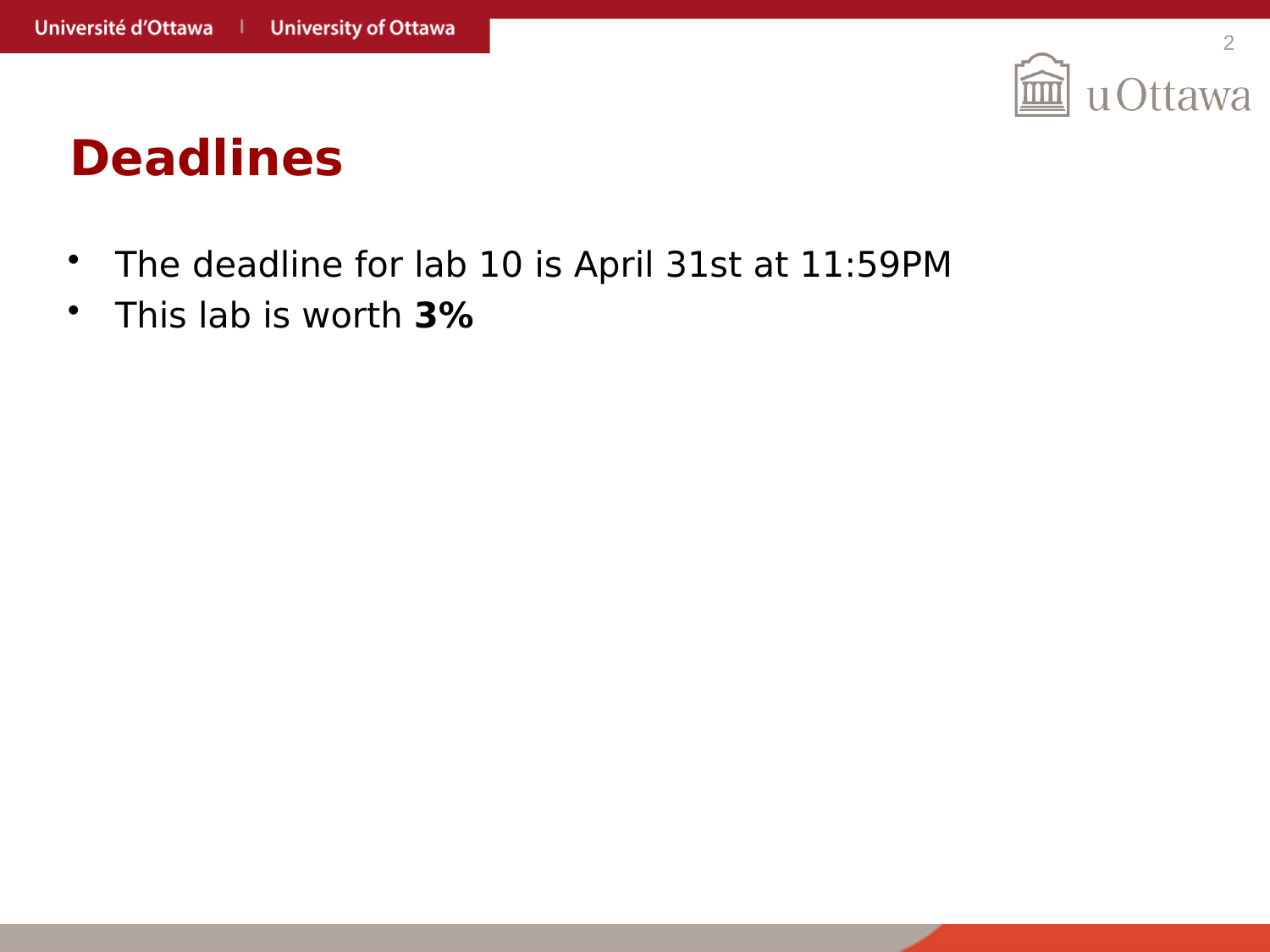

2
# Deadlines
The deadline for lab 10 is April 31st at 11:59PM
This lab is worth 3%